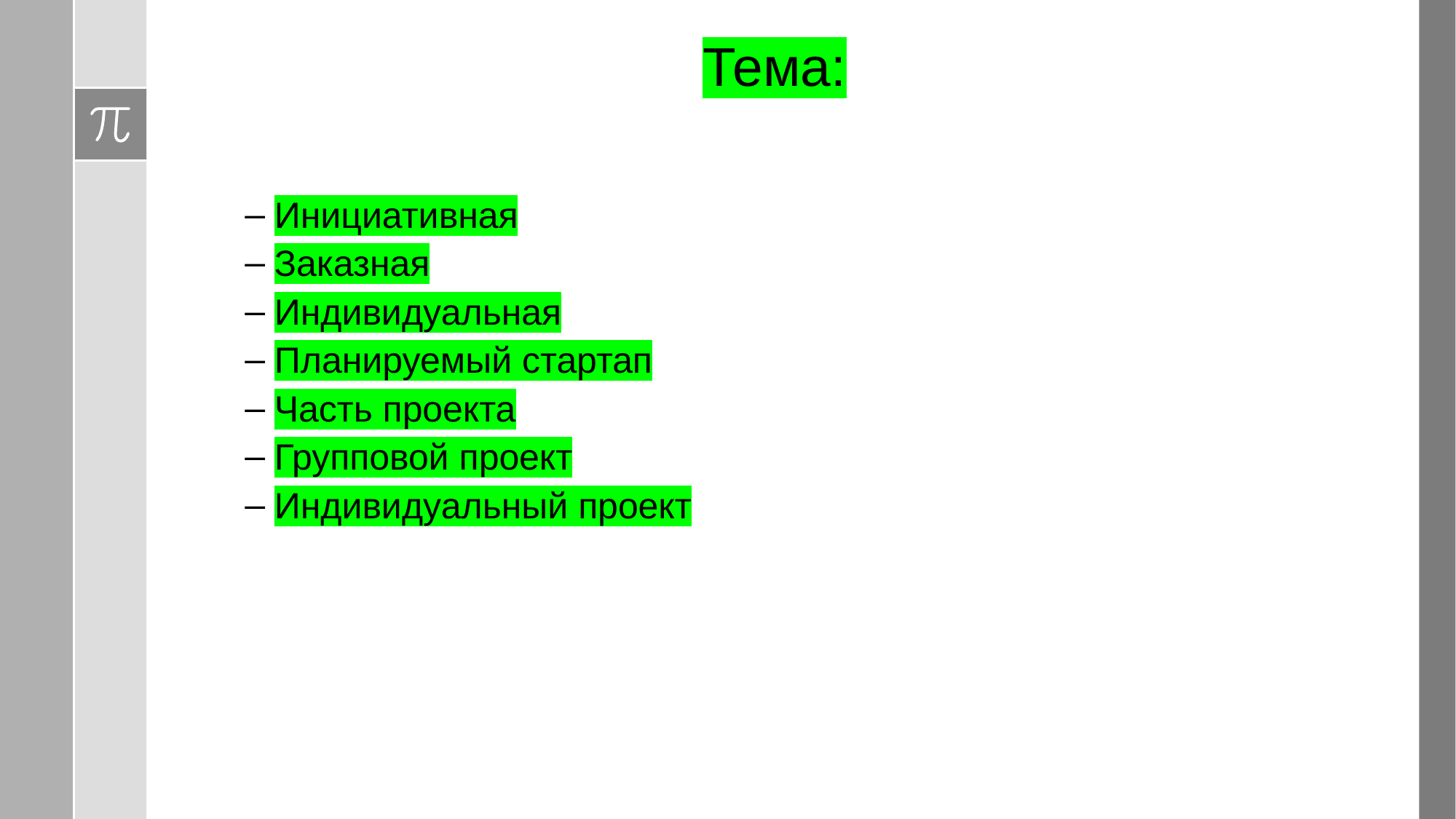

# Тема:
Инициативная
Заказная
Индивидуальная
Планируемый стартап
Часть проекта
Групповой проект
Индивидуальный проект